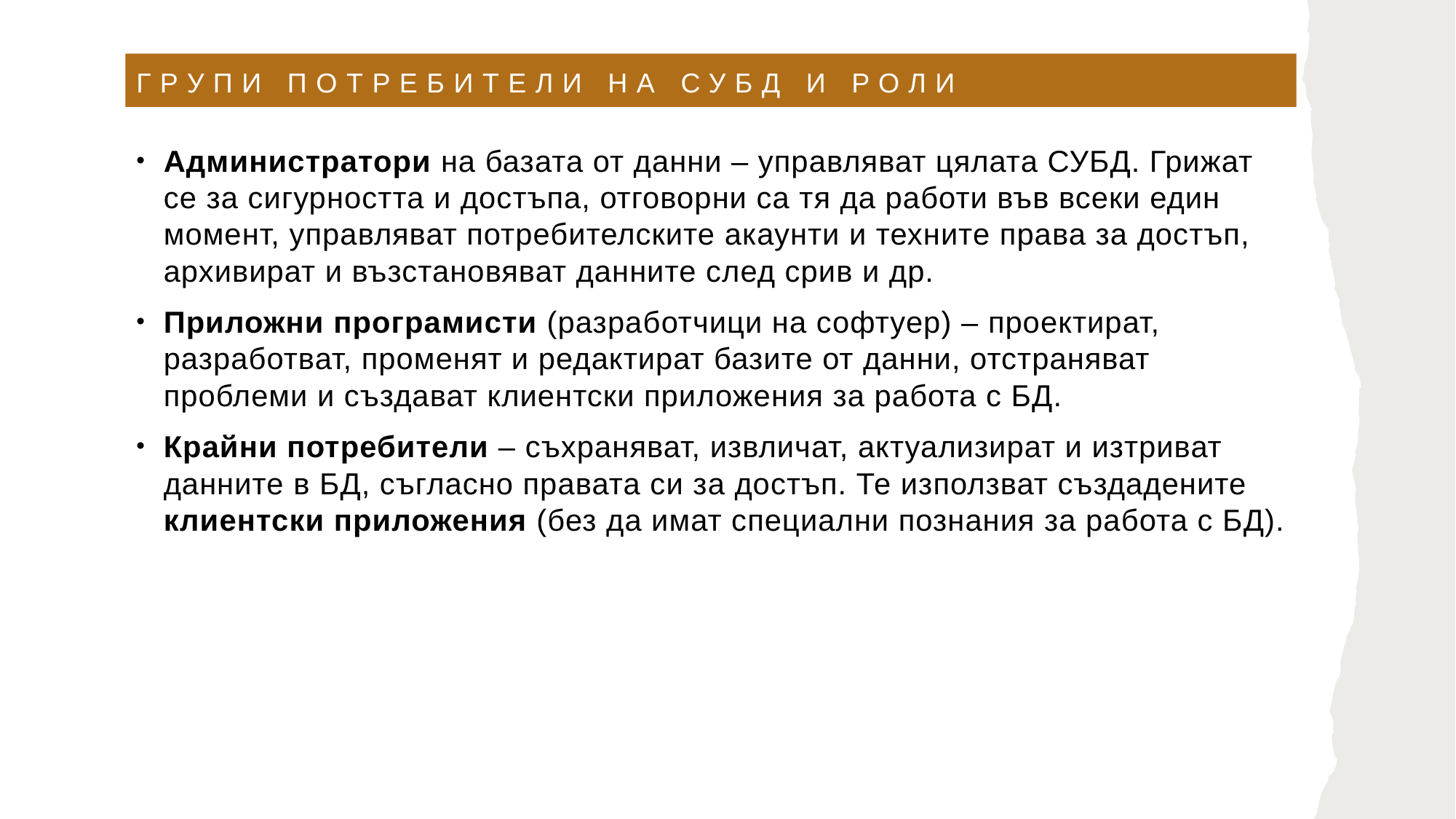

# Групи потребители на субд и роли
Администратори на базата от данни – управляват цялата СУБД. Грижат се за сигурността и достъпа, отговорни са тя да работи във всеки един момент, управляват потребителските акаунти и техните права за достъп, архивират и възстановяват данните след срив и др.
Приложни програмисти (разработчици на софтуер) – проектират, разработват, променят и редактират базите от данни, отстраняват проблеми и създават клиентски приложения за работа с БД.
Крайни потребители – съхраняват, извличат, актуализират и изтриват данните в БД, съгласно правата си за достъп. Те използват създадените клиентски приложения (без да имат специални познания за работа с БД).